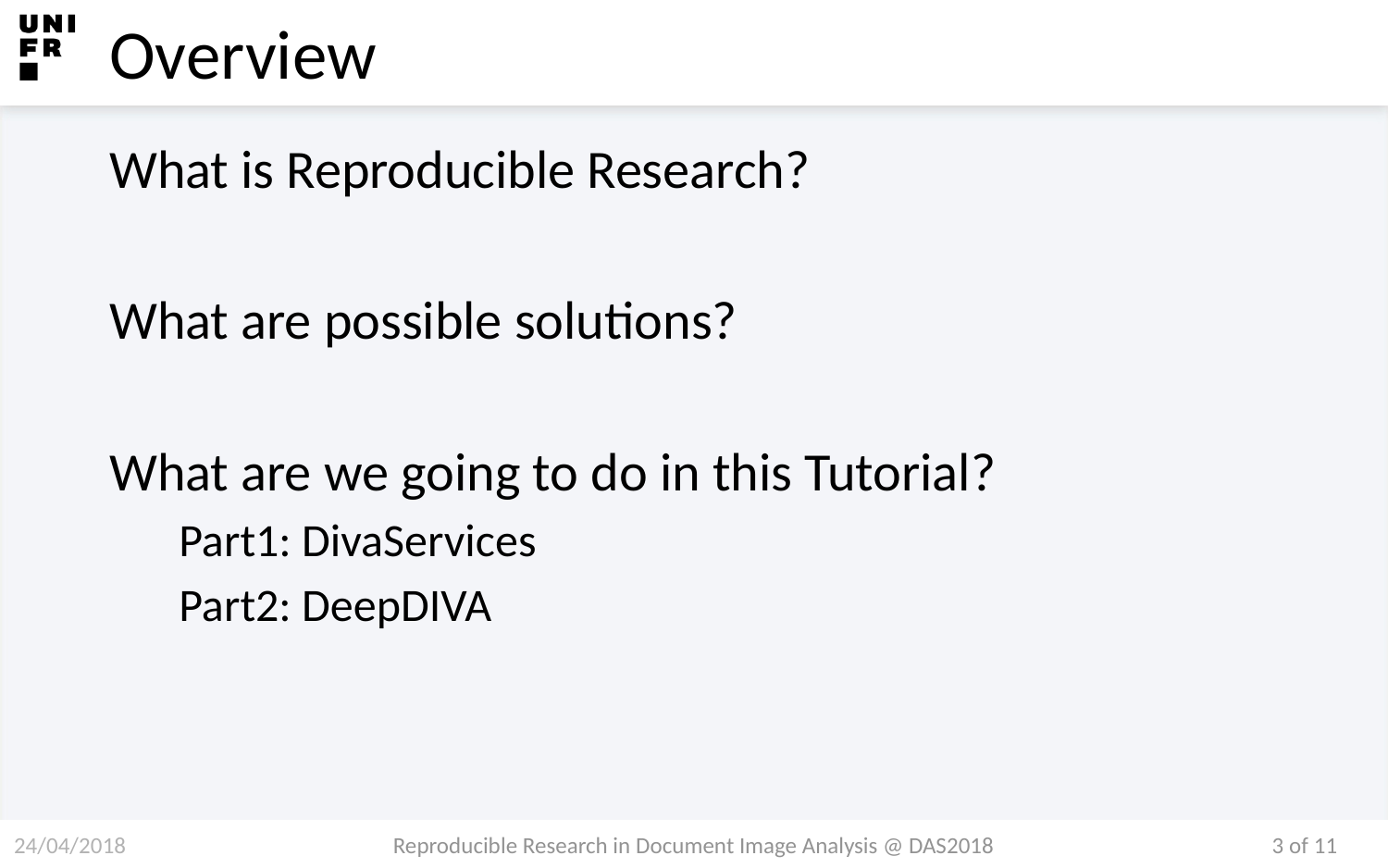

# Overview
What is Reproducible Research?

What are possible solutions?

What are we going to do in this Tutorial?
Part1: DivaServices
Part2: DeepDIVA
24/04/2018
Reproducible Research in Document Image Analysis @ DAS2018
3 of 11